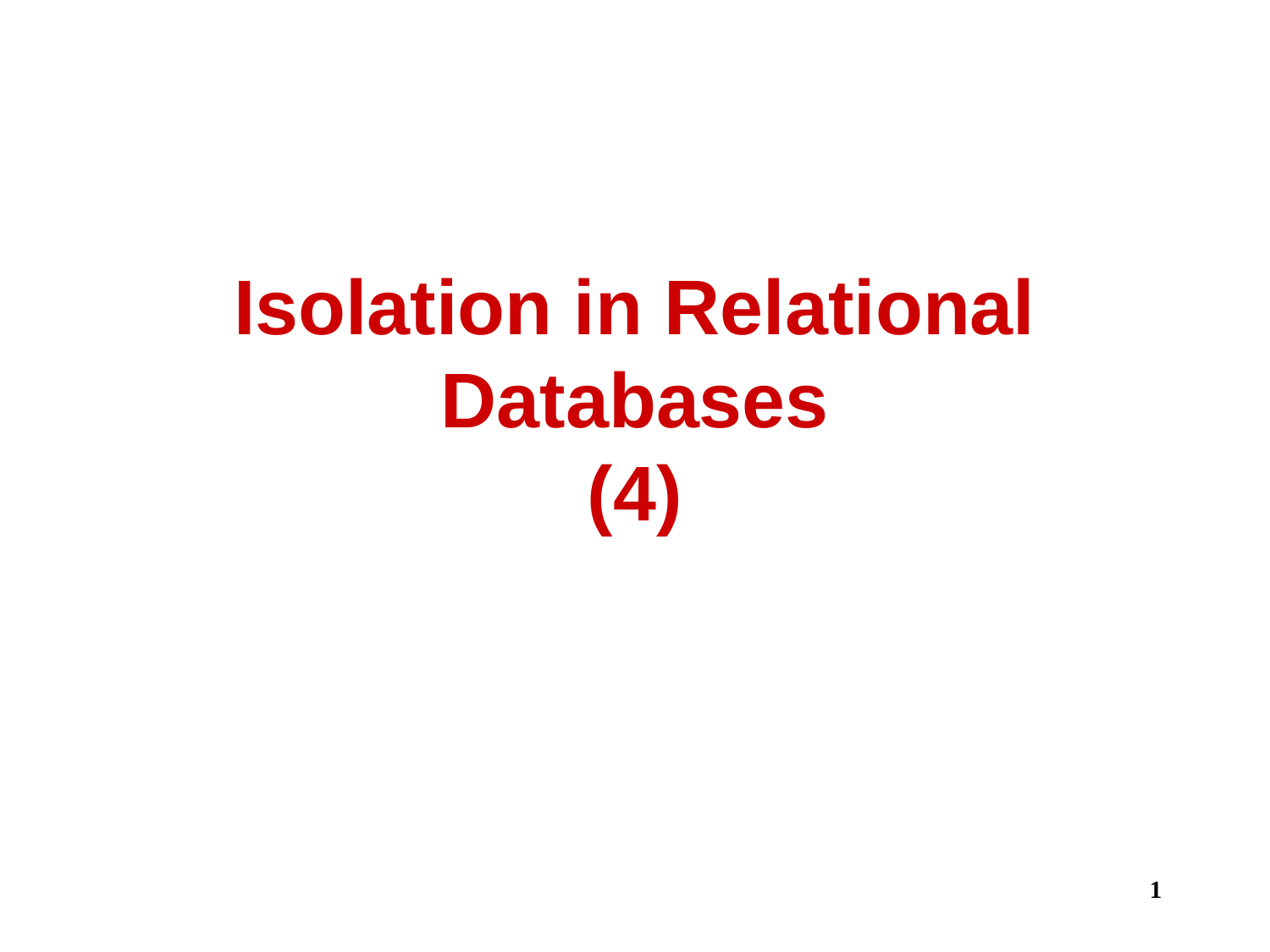

# Isolation in Relational Databases (4)
1